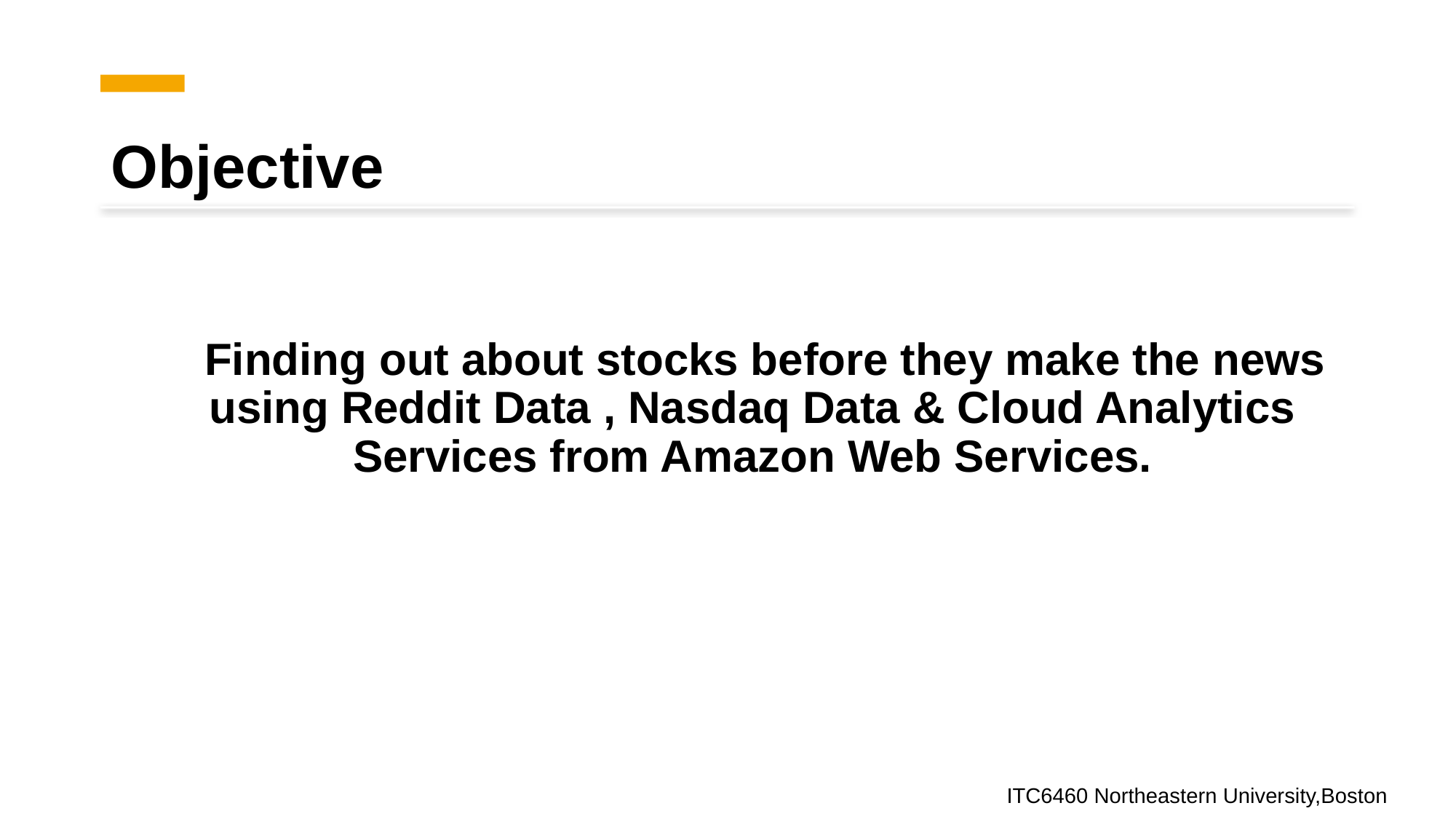

# Objective

   Finding out about stocks before they make the news using Reddit Data , Nasdaq Data & Cloud Analytics Services from Amazon Web Services.

ITC6460 Northeastern University,Boston